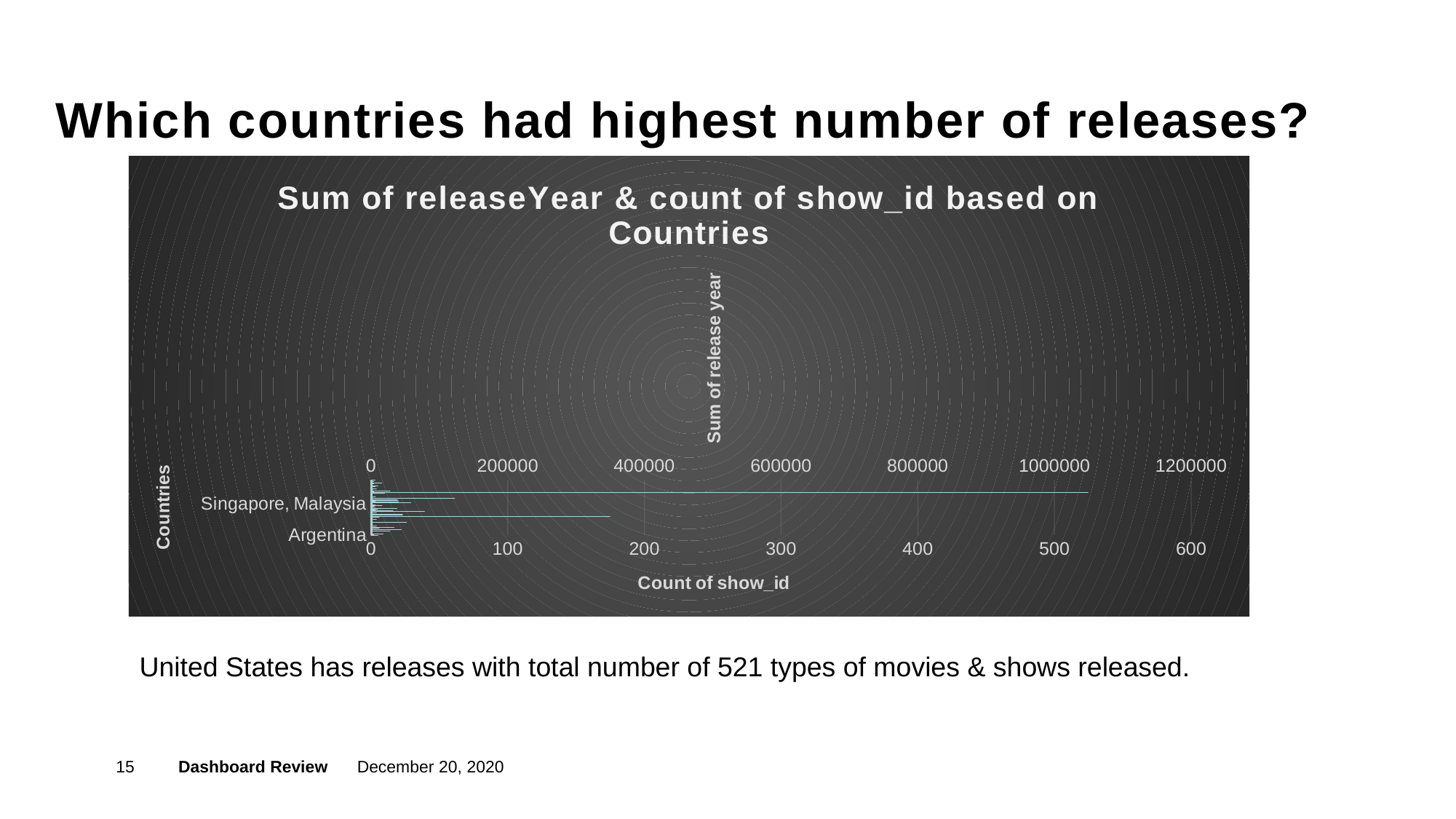

# Which countries had highest number of releases?

### Chart: Sum of releaseYear & count of show_id based on Countries

| Category | Count of Show_id | Sum of ReleaseYear |
|---|---|---|
| Argentina | 5.0 | 10071.0 |
| Argentina, Chile | 1.0 | 2009.0 |
| Argentina, Spain | 2.0 | 4032.0 |
| Argentina, United States, Mexico | 1.0 | 2018.0 |
| Argentina, Uruguay, Spain, France | 1.0 | 2018.0 |
| Australia | 9.0 | 18136.0 |
| Australia, Canada | 1.0 | 2009.0 |
| Australia, France | 1.0 | 2017.0 |
| Australia, India | 1.0 | 2018.0 |
| Australia, Iraq | 1.0 | 1996.0 |
| Australia, United Arab Emirates | 1.0 | 2018.0 |
| Australia, United States | 1.0 | 2015.0 |
| Austria | 1.0 | 2016.0 |
| Belgium, France | 1.0 | 2014.0 |
| Belgium, Luxembourg, France | 1.0 | 2011.0 |
| Belgium, United Kingdom, United States | 1.0 | 2015.0 |
| Brazil | 14.0 | 28195.0 |
| Brazil, France | 1.0 | 2014.0 |
| Brazil, United States | 1.0 | 2002.0 |
| Bulgaria, United States, Spain, Canada | 1.0 | 2014.0 |
| Cambodia, United States | 1.0 | 2012.0 |
| Canada | 22.0 | 44357.0 |
| Canada, India, Thailand, United States, United Arab Emirates | 1.0 | 2018.0 |
| Canada, Ireland, United States | 1.0 | 2017.0 |
| Canada, Luxembourg | 1.0 | 2019.0 |
| Canada, Norway | 1.0 | 1986.0 |
| Canada, United States | 6.0 | 12059.0 |
| Canada, United States, United Kingdom | 1.0 | 2019.0 |
| Chile | 1.0 | 2017.0 |
| Chile, United States, France | 1.0 | 2018.0 |
| China | 17.0 | 34265.0 |
| China, Canada, United States | 1.0 | 2014.0 |
| China, Hong Kong | 1.0 | 2017.0 |
| China, India, Nepal | 1.0 | 2016.0 |
| China, Morocco, Hong Kong | 1.0 | 1989.0 |
| Colombia | 4.0 | 8067.0 |
| Czech Republic, France | 1.0 | 2014.0 |
| Czech Republic, United States | 1.0 | 2016.0 |
| Denmark | 1.0 | 2018.0 |
| Denmark, Brazil, France, Portugal, Sweden | 1.0 | 2018.0 |
| Denmark, France, Italy, Belgium, Netherlands | 1.0 | 2017.0 |
| Denmark, France, Poland | 1.0 | 2019.0 |
| Denmark, United States | 1.0 | 2018.0 |
| Egypt | 1.0 | 2019.0 |
| Egypt, Austria, United States | 1.0 | 2016.0 |
| Egypt, France | 1.0 | 2017.0 |
| Finland, Germany, Belgium | 1.0 | 2017.0 |
| France | 26.0 | 52338.0 |
| France, Belgium | 7.0 | 14106.0 |
| France, Belgium, China, United States | 1.0 | 2015.0 |
| France, Canada | 1.0 | 2013.0 |
| France, Canada, Belgium | 1.0 | 2007.0 |
| France, Iran, United States | 1.0 | 2019.0 |
| France, Morocco | 1.0 | 2015.0 |
| France, Qatar | 1.0 | 2016.0 |
| France, Senegal, Belgium | 1.0 | 2010.0 |
| France, Switzerland, Spain, United States, United Arab Emirates | 1.0 | 2018.0 |
| France, United Kingdom | 1.0 | 2009.0 |
| France, United States | 1.0 | 2019.0 |
| Germany | 4.0 | 8055.0 |
| Germany, Canada, United States | 1.0 | 2013.0 |
| Germany, France, Russia | 1.0 | 2015.0 |
| Germany, Jordan, Netherlands | 1.0 | 2019.0 |
| Germany, United Kingdom | 1.0 | 2008.0 |
| Germany, United States | 1.0 | 2016.0 |
| Germany, United States, Canada | 1.0 | 2018.0 |
| Germany, United States, Italy | 1.0 | 2013.0 |
| Hong Kong | 6.0 | 12092.0 |
| Hong Kong, China | 4.0 | 8069.0 |
| Hong Kong, United States | 1.0 | 2017.0 |
| Iceland | 1.0 | 2018.0 |
| India | 174.0 | 349891.0 |
| India, Australia | 1.0 | 2016.0 |
| India, Germany, Austria | 1.0 | 2010.0 |
| India, Malaysia | 1.0 | 2018.0 |
| India, Soviet Union | 1.0 | 2018.0 |
| India, United States | 2.0 | 4033.0 |
| Indonesia | 23.0 | 46323.0 |
| Indonesia, United States | 1.0 | 2015.0 |
| Ireland | 1.0 | 2017.0 |
| Ireland, Canada | 1.0 | 2014.0 |
| Ireland, South Africa | 1.0 | 2009.0 |
| Ireland, United Kingdom | 1.0 | 2017.0 |
| Israel, United States | 2.0 | 4038.0 |
| Italy | 4.0 | 8058.0 |
| Italy, Belgium, France | 1.0 | 2016.0 |
| Italy, France | 1.0 | 2017.0 |
| Italy, Switzerland, France, Germany | 1.0 | 2017.0 |
| Italy, United States | 1.0 | 2018.0 |
| Japan | 39.0 | 78497.0 |
| Japan, Canada, South Korea | 1.0 | 2017.0 |
| Lebanon | 1.0 | 2016.0 |
| Malaysia | 3.0 | 6031.0 |
| Mexico | 16.0 | 32239.0 |
| Mexico, Argentina | 1.0 | 2018.0 |
| Mexico, Netherlands | 1.0 | 2015.0 |
| Mexico, United States | 3.0 | 6054.0 |
| Netherlands | 5.0 | 10076.0 |
| Netherlands, Belgium, United Kingdom, United States | 1.0 | 2017.0 |
| Netherlands, Denmark, South Africa | 1.0 | 2019.0 |
| New Zealand | 2.0 | 3989.0 |
| Nigeria | 19.0 | 38301.0 |
| Norway | 1.0 | 2010.0 |
| Norway, Germany | 1.0 | 2018.0 |
| Norway, Iceland, United States | 1.0 | 2015.0 |
| Norway, United Kingdom, France, Ireland | 1.0 | 2018.0 |
| Pakistan | 3.0 | 6013.0 |
| Pakistan, Norway, United States | 1.0 | 2018.0 |
| Peru | 2.0 | 4037.0 |
| Peru, United States, United Kingdom | 1.0 | 2016.0 |
| Philippines | 2.0 | 4032.0 |
| Poland | 8.0 | 16126.0 |
| Poland, | 1.0 | 1959.0 |
| Poland, United States | 1.0 | 2016.0 |
| Poland, West Germany | 1.0 | 2010.0 |
| Russia | 3.0 | 6033.0 |
| Russia, Poland, Serbia | 1.0 | 2019.0 |
| Saudi Arabia | 1.0 | 2019.0 |
| Serbia, United States | 1.0 | 2019.0 |
| Singapore, Malaysia | 1.0 | 1978.0 |
| Singapore, United States | 1.0 | 2018.0 |
| South Africa | 2.0 | 4031.0 |
| South Africa, United States, New Zealand, Canada | 1.0 | 2016.0 |
| South Korea | 29.0 | 58428.0 |
| Spain | 20.0 | 40192.0 |
| Spain, Argentina | 1.0 | 2015.0 |
| Spain, Belgium, Switzerland, United States, China, United Kingdom | 1.0 | 2017.0 |
| Spain, France | 3.0 | 6051.0 |
| Spain, Portugal | 1.0 | 2019.0 |
| Switzerland | 2.0 | 4036.0 |
| Switzerland, France | 1.0 | 2017.0 |
| Taiwan | 20.0 | 40291.0 |
| Thailand | 19.0 | 38284.0 |
| Turkey | 10.0 | 20145.0 |
| Turkey, France, Germany, Poland | 1.0 | 2019.0 |
| Turkey, United States | 1.0 | 2016.0 |
| United Arab Emirates | 1.0 | 2016.0 |
| United Arab Emirates, United States, United Kingdom | 1.0 | 2019.0 |
| United Kingdom | 61.0 | 122832.0 |
| United Kingdom, | 1.0 | 2011.0 |
| United Kingdom, Australia, Canada, United States | 1.0 | 2019.0 |
| United Kingdom, Canada, Italy | 1.0 | 2009.0 |
| United Kingdom, Canada, Japan | 1.0 | 2015.0 |
| United Kingdom, Canada, United States | 3.0 | 6048.0 |
| United Kingdom, Canada, United States, Cayman Islands | 1.0 | 2018.0 |
| United Kingdom, France | 3.0 | 6047.0 |
| United Kingdom, France, Germany, Spain | 1.0 | 2019.0 |
| United Kingdom, France, United States | 1.0 | 2013.0 |
| United Kingdom, Germany, Canada | 1.0 | 2019.0 |
| United Kingdom, Germany, Canada, United States | 1.0 | 2018.0 |
| United Kingdom, Germany, United States | 1.0 | 2019.0 |
| United Kingdom, Hong Kong | 1.0 | 2017.0 |
| United Kingdom, India | 1.0 | 2018.0 |
| United Kingdom, India, United States | 1.0 | 2018.0 |
| United Kingdom, Italy, Israel, Peru, United States | 1.0 | 2007.0 |
| United Kingdom, Poland, United States | 1.0 | 2018.0 |
| United Kingdom, Ukraine, United States | 1.0 | 2002.0 |
| United Kingdom, United States | 10.0 | 20157.0 |
| United Kingdom, United States, Morocco | 1.0 | 2018.0 |
| United Kingdom, West Germany | 1.0 | 2015.0 |
| United States | 521.0 | 1049444.0 |
| United States, | 1.0 | 2013.0 |
| United States, Australia | 2.0 | 4035.0 |
| United States, Australia, Mexico | 1.0 | 2017.0 |
| United States, Brazil | 1.0 | 2017.0 |
| United States, Bulgaria | 1.0 | 2019.0 |
| United States, Canada | 14.0 | 28199.0 |
| United States, China | 1.0 | 2018.0 |
| United States, Czech Republic | 1.0 | 2008.0 |
| United States, Denmark | 1.0 | 2014.0 |
| United States, France | 1.0 | 2018.0 |
| United States, France, Canada, Lebanon, Qatar | 1.0 | 2009.0 |
| United States, France, Canada, Spain | 1.0 | 2013.0 |
| United States, Germany | 4.0 | 8060.0 |
| United States, Germany, Canada | 1.0 | 2017.0 |
| United States, Greece, United Kingdom | 1.0 | 2015.0 |
| United States, Hong Kong | 1.0 | 2018.0 |
| United States, India, South Korea, China | 1.0 | 2019.0 |
| United States, Indonesia | 1.0 | 2017.0 |
| United States, Ireland | 1.0 | 2017.0 |
| United States, Israel, United Kingdom, Canada | 1.0 | 2019.0 |
| United States, Italy | 1.0 | 2004.0 |
| United States, Italy, United Kingdom, Liechtenstein | 1.0 | 2016.0 |
| United States, Japan | 3.0 | 6033.0 |
| United States, Malta, United Kingdom | 1.0 | 2018.0 |
| United States, Mexico | 5.0 | 10074.0 |
| United States, New Zealand, United Kingdom | 1.0 | 2018.0 |
| United States, Russia | 1.0 | 2010.0 |
| United States, Senegal | 1.0 | 2008.0 |
| United States, South Korea, Japan | 1.0 | 2008.0 |
| United States, Spain | 1.0 | 1997.0 |
| United States, Spain, Chile, Peru | 1.0 | 2019.0 |
| United States, Spain, Germany | 1.0 | 2017.0 |
| United States, Sweden | 2.0 | 4005.0 |
| United States, United Arab Emirates | 1.0 | 2016.0 |
| United States, United Kingdom | 8.0 | 16116.0 |
| United States, United Kingdom, Australia | 1.0 | 2012.0 |
| United States, United Kingdom, Canada | 1.0 | 2018.0 |
| United States, United Kingdom, Canada, Japan | 1.0 | 2016.0 |
| United States, United Kingdom, Denmark, Sweden | 1.0 | 2014.0 |
| United States, United Kingdom, France | 1.0 | 2015.0 |
| United States, United Kingdom, Germany | 2.0 | 4016.0 |
| United States, United Kingdom, Italy | 1.0 | 2015.0 |
| United States, United Kingdom, Morocco | 1.0 | 2015.0 |
| United States, Uruguay | 1.0 | 2016.0 |
| Uruguay | 1.0 | 2018.0 |
| Venezuela | 1.0 | 1989.0 |
| Vietnam | 3.0 | 6033.0 |
United States has releases with total number of 521 types of movies & shows released.
15
Dashboard Review
December 20, 2020